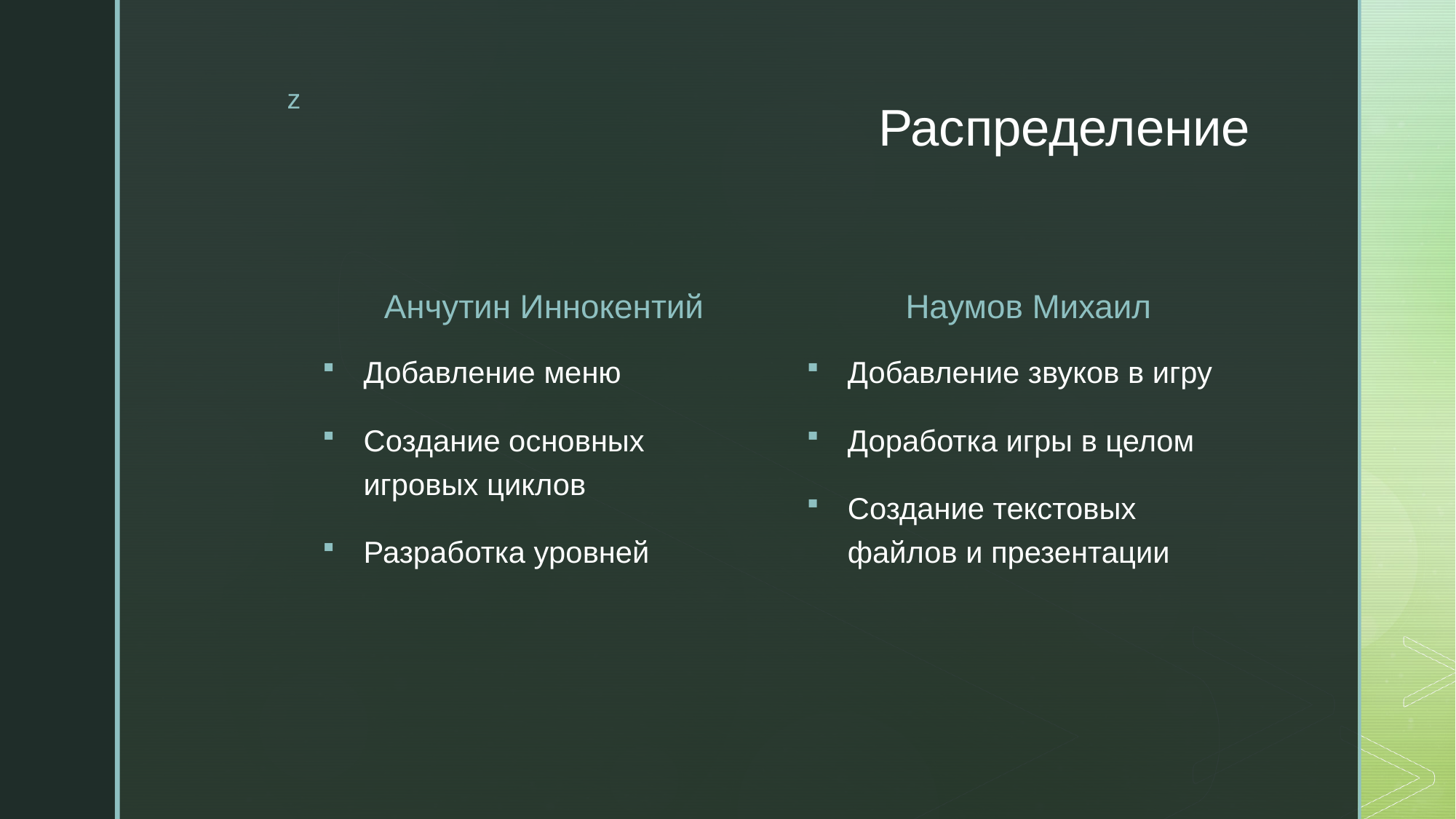

# Распределение
Анчутин Иннокентий
Наумов Михаил
Добавление меню
Создание основных игровых циклов
Разработка уровней
Добавление звуков в игру
Доработка игры в целом
Создание текстовых файлов и презентации